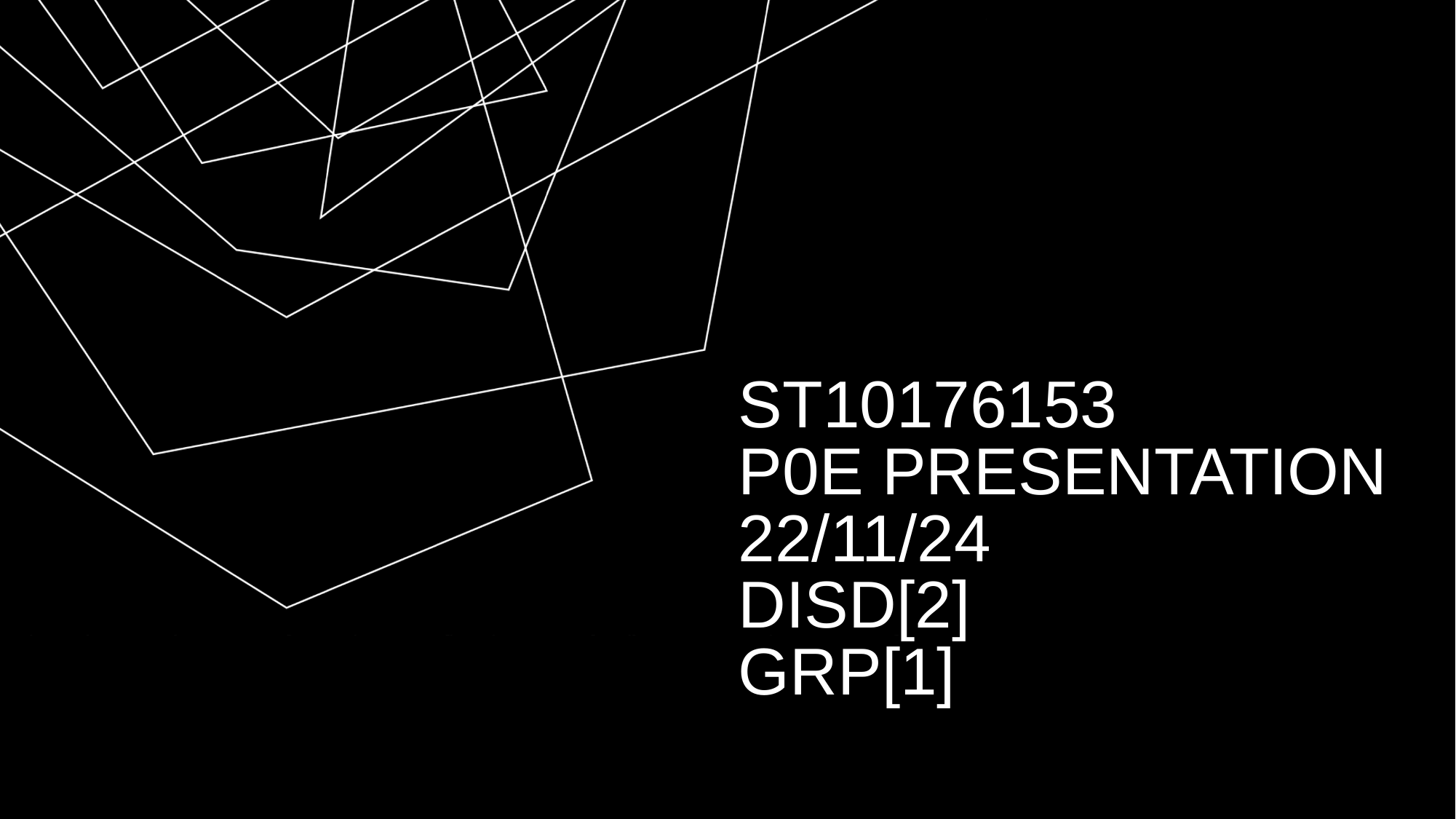

# St10176153 P0e presentation 22/11/24 disd[2] grp[1]